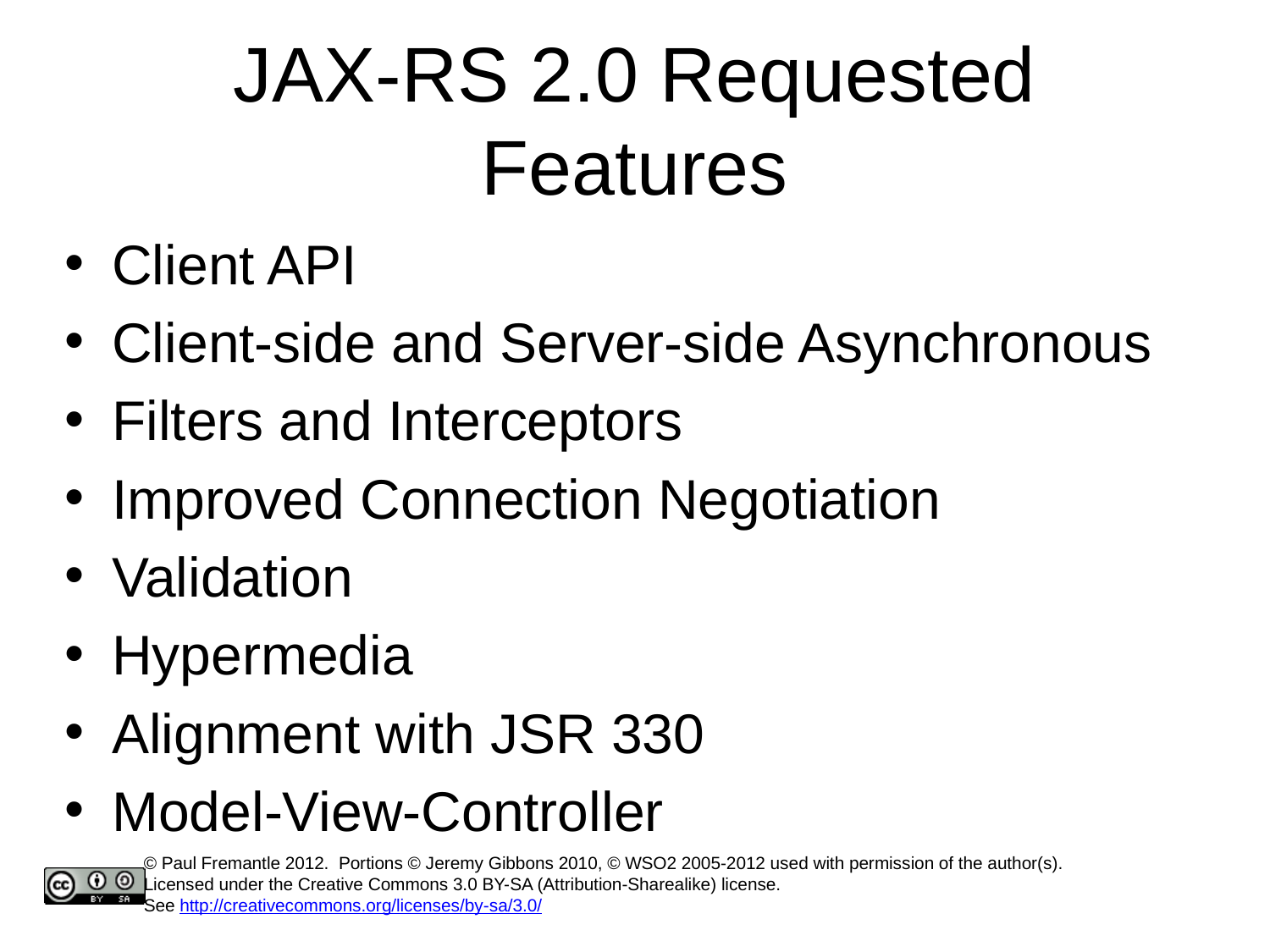

# JAX-RS 2.0 Requested Features
Client API
Client-side and Server-side Asynchronous
Filters and Interceptors
Improved Connection Negotiation
Validation
Hypermedia
Alignment with JSR 330
Model-View-Controller